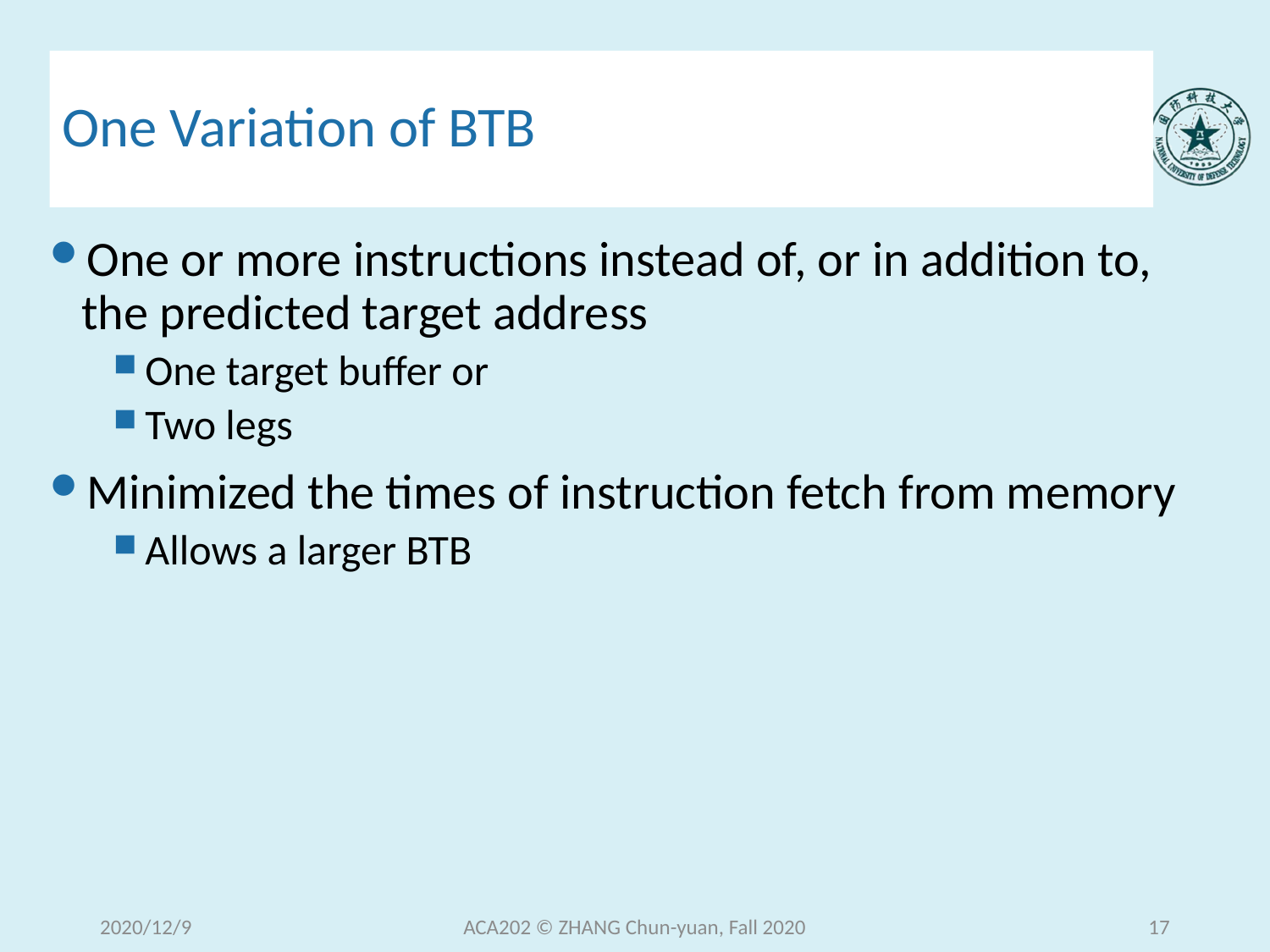

# One Variation of BTB
One or more instructions instead of, or in addition to, the predicted target address
One target buffer or
Two legs
Minimized the times of instruction fetch from memory
Allows a larger BTB
2020/12/9
ACA202 © ZHANG Chun-yuan, Fall 2020
17